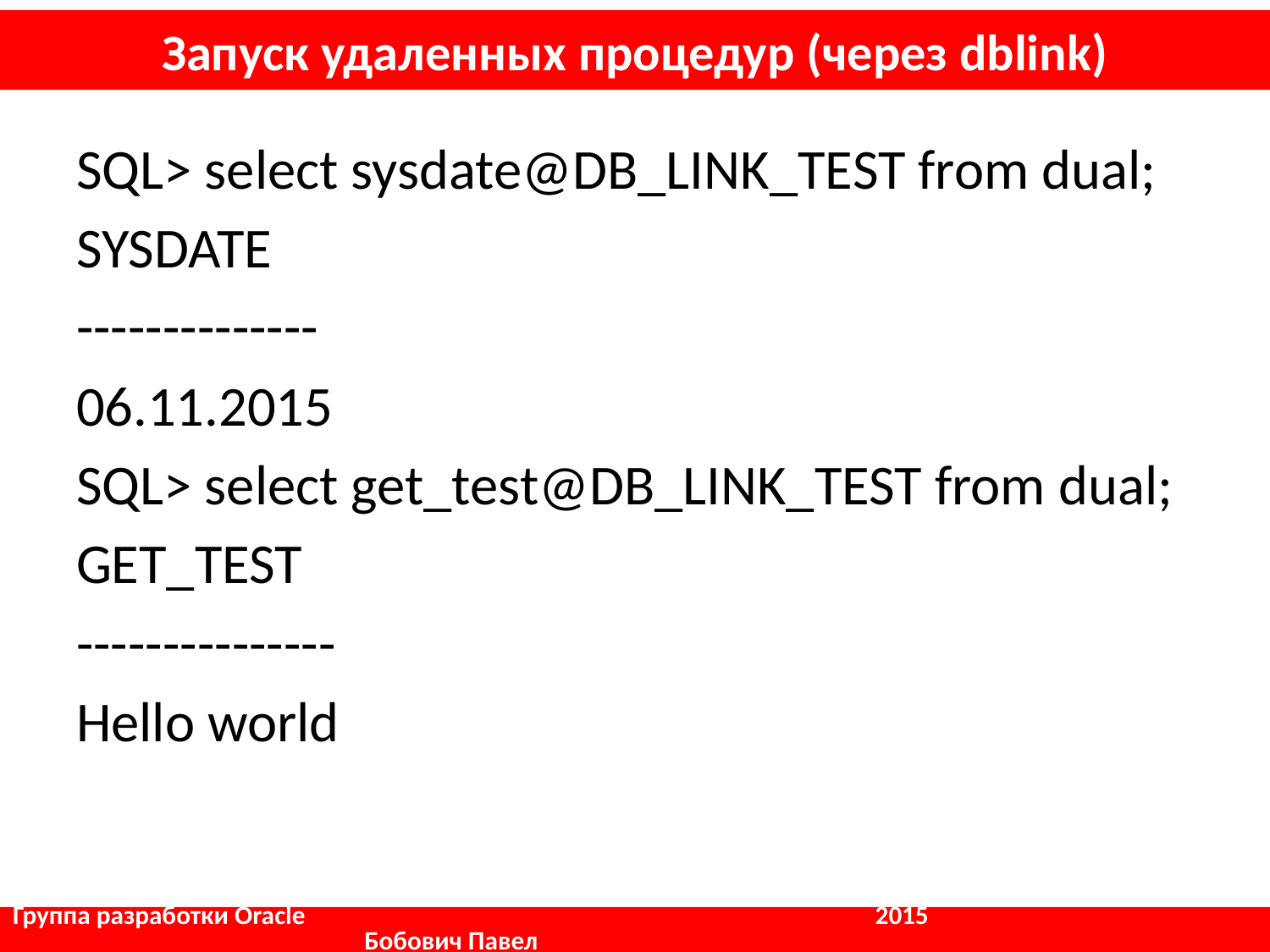

# Запуск удаленных процедур (через dblink)
SQL> select sysdate@DB_LINK_TEST from dual;
SYSDATE
--------------
06.11.2015
SQL> select get_test@DB_LINK_TEST from dual;
GET_TEST
---------------
Hello world
Группа разработки Oracle				                 2015		 	                                      Бобович Павел